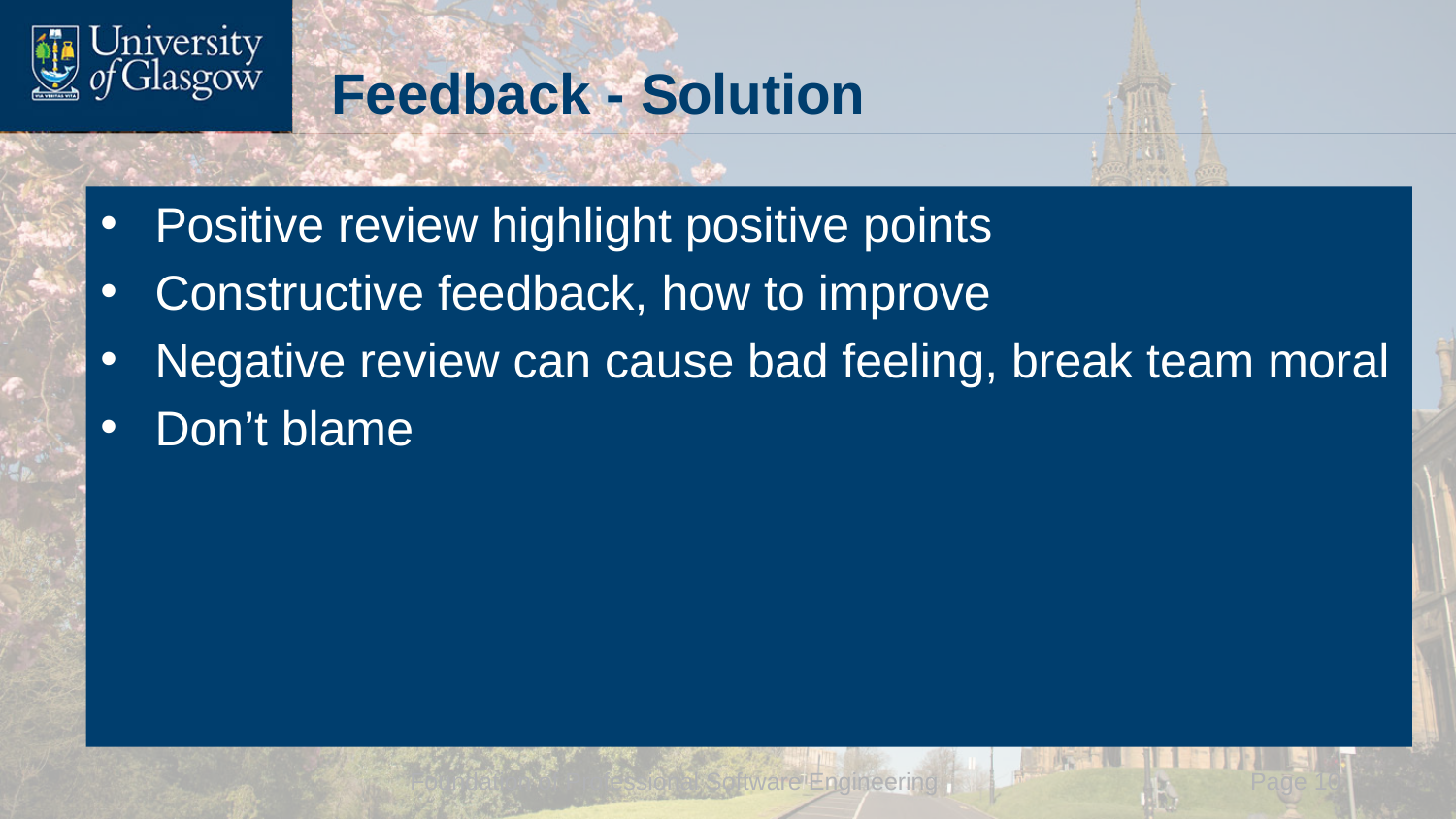

# Feedback - Solution
Positive review highlight positive points
Constructive feedback, how to improve
Negative review can cause bad feeling, break team moral
Don’t blame
Foundation of Professional Software Engineering
 Page 10